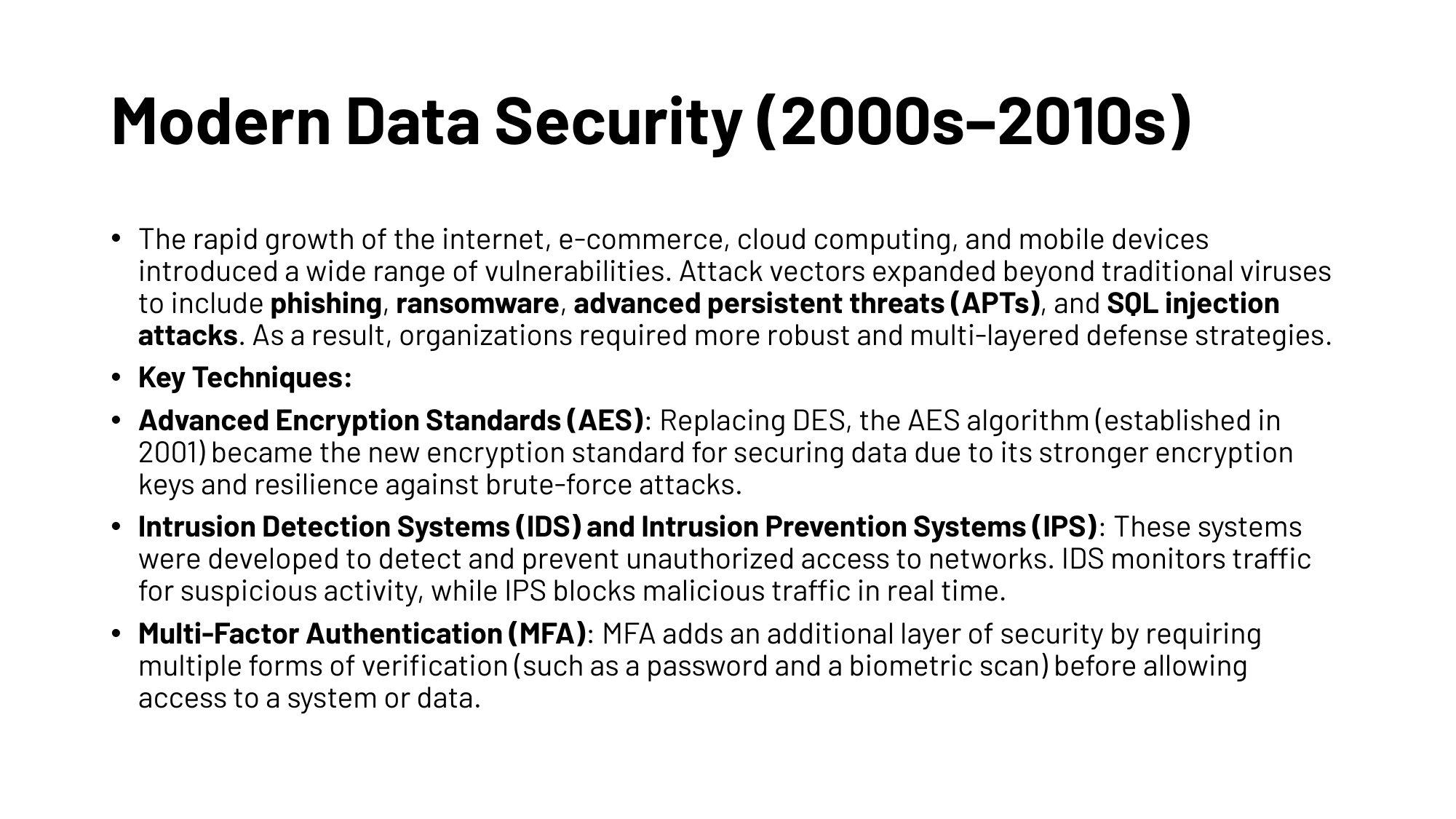

# Modern Data Security (2000s–2010s)
The rapid growth of the internet, e-commerce, cloud computing, and mobile devices introduced a wide range of vulnerabilities. Attack vectors expanded beyond traditional viruses to include phishing, ransomware, advanced persistent threats (APTs), and SQL injection attacks. As a result, organizations required more robust and multi-layered defense strategies.
Key Techniques:
Advanced Encryption Standards (AES): Replacing DES, the AES algorithm (established in 2001) became the new encryption standard for securing data due to its stronger encryption keys and resilience against brute-force attacks.
Intrusion Detection Systems (IDS) and Intrusion Prevention Systems (IPS): These systems were developed to detect and prevent unauthorized access to networks. IDS monitors traffic for suspicious activity, while IPS blocks malicious traffic in real time.
Multi-Factor Authentication (MFA): MFA adds an additional layer of security by requiring multiple forms of verification (such as a password and a biometric scan) before allowing access to a system or data.